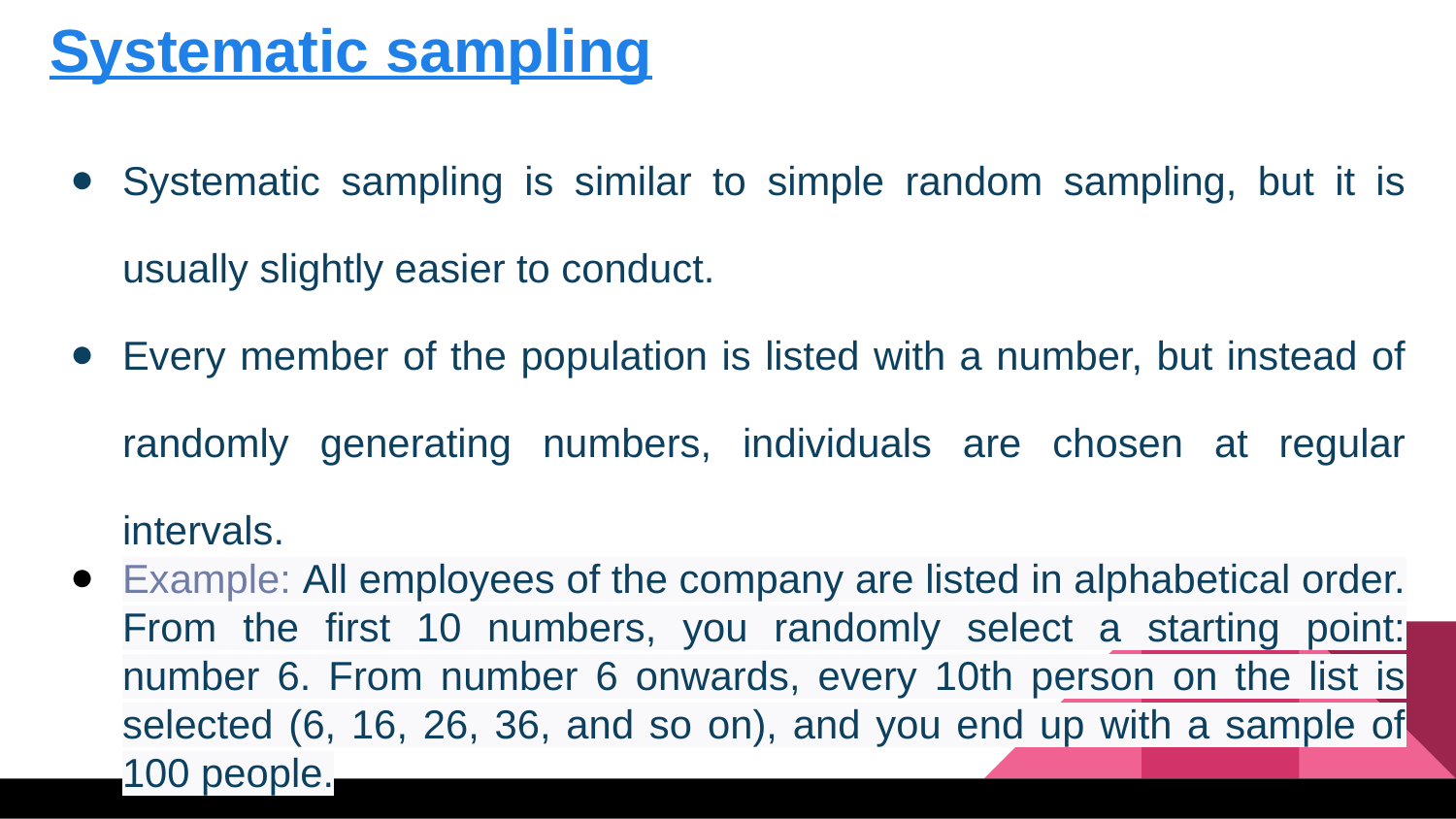

# Systematic sampling

Systematic sampling is similar to simple random sampling, but it is usually slightly easier to conduct.
Every member of the population is listed with a number, but instead of randomly generating numbers, individuals are chosen at regular intervals.
Example: All employees of the company are listed in alphabetical order. From the first 10 numbers, you randomly select a starting point: number 6. From number 6 onwards, every 10th person on the list is selected (6, 16, 26, 36, and so on), and you end up with a sample of 100 people.